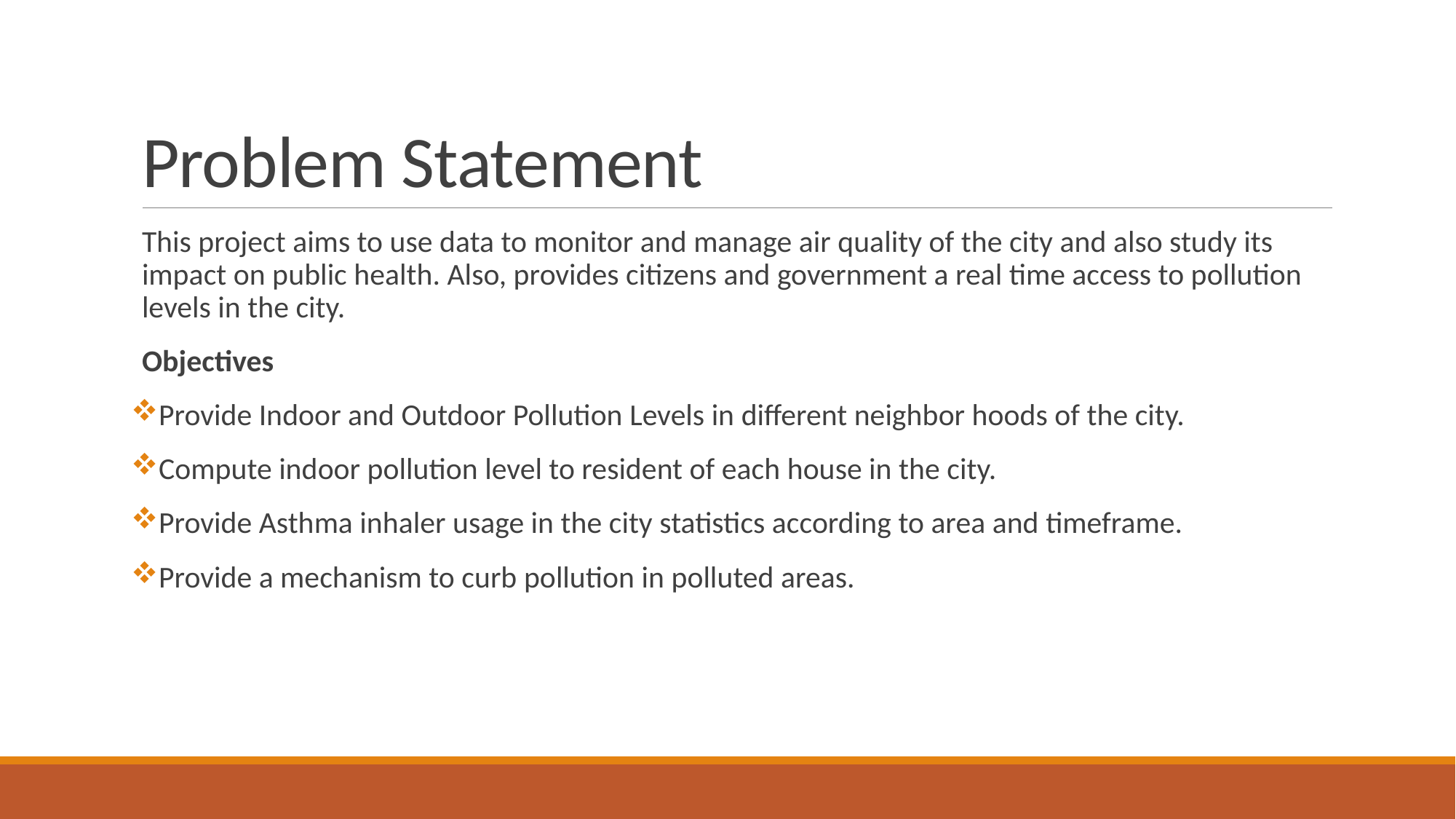

# Problem Statement
This project aims to use data to monitor and manage air quality of the city and also study its impact on public health. Also, provides citizens and government a real time access to pollution levels in the city.
Objectives
Provide Indoor and Outdoor Pollution Levels in different neighbor hoods of the city.
Compute indoor pollution level to resident of each house in the city.
Provide Asthma inhaler usage in the city statistics according to area and timeframe.
Provide a mechanism to curb pollution in polluted areas.